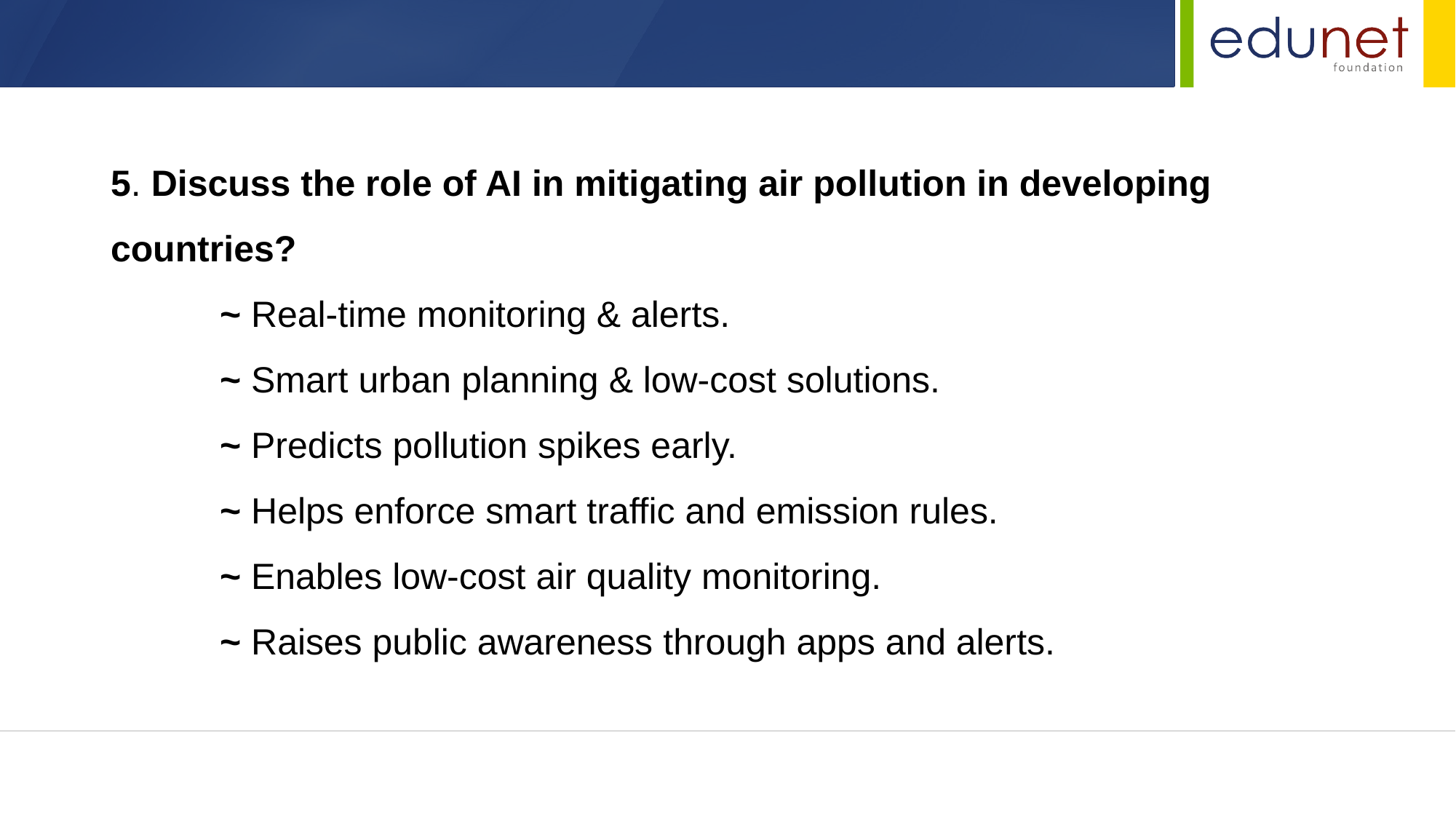

5. Discuss the role of AI in mitigating air pollution in developing countries?
	~ Real-time monitoring & alerts.
	~ Smart urban planning & low-cost solutions.
	~ Predicts pollution spikes early.
	~ Helps enforce smart traffic and emission rules.
	~ Enables low-cost air quality monitoring.
	~ Raises public awareness through apps and alerts.